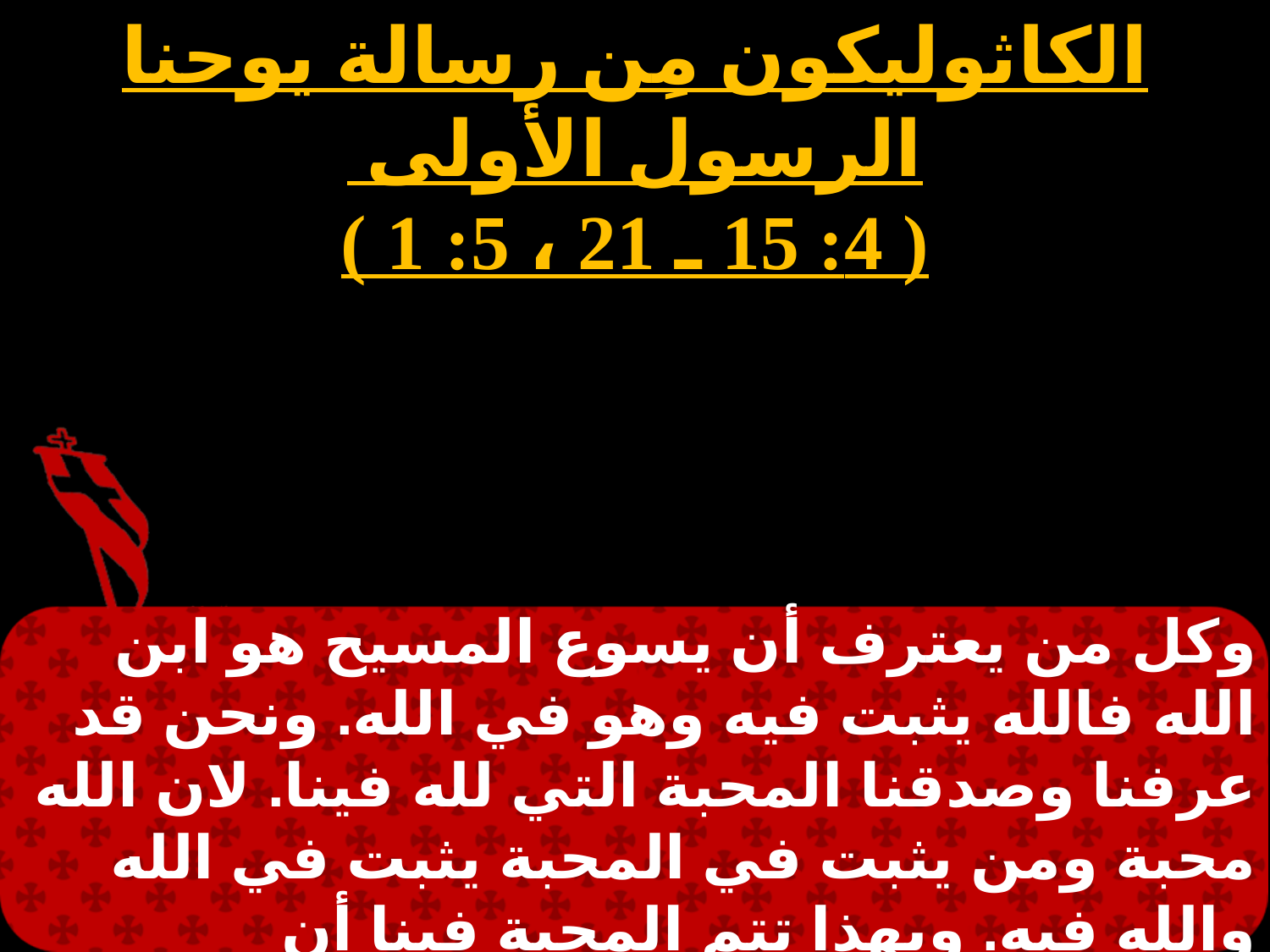

الكاثوليكون مِن رسالة يوحنا الرسول الأولى
( 4: 15 ـ 21 ، 5: 1 )
وكل من يعترف أن يسوع المسيح هو ابن الله فالله يثبت فيه وهو في الله. ونحن قد عرفنا وصدقنا المحبة التي لله فينا. لان الله محبة ومن يثبت في المحبة يثبت في الله والله فيه. وبهذا تتم المحبة فينا أن